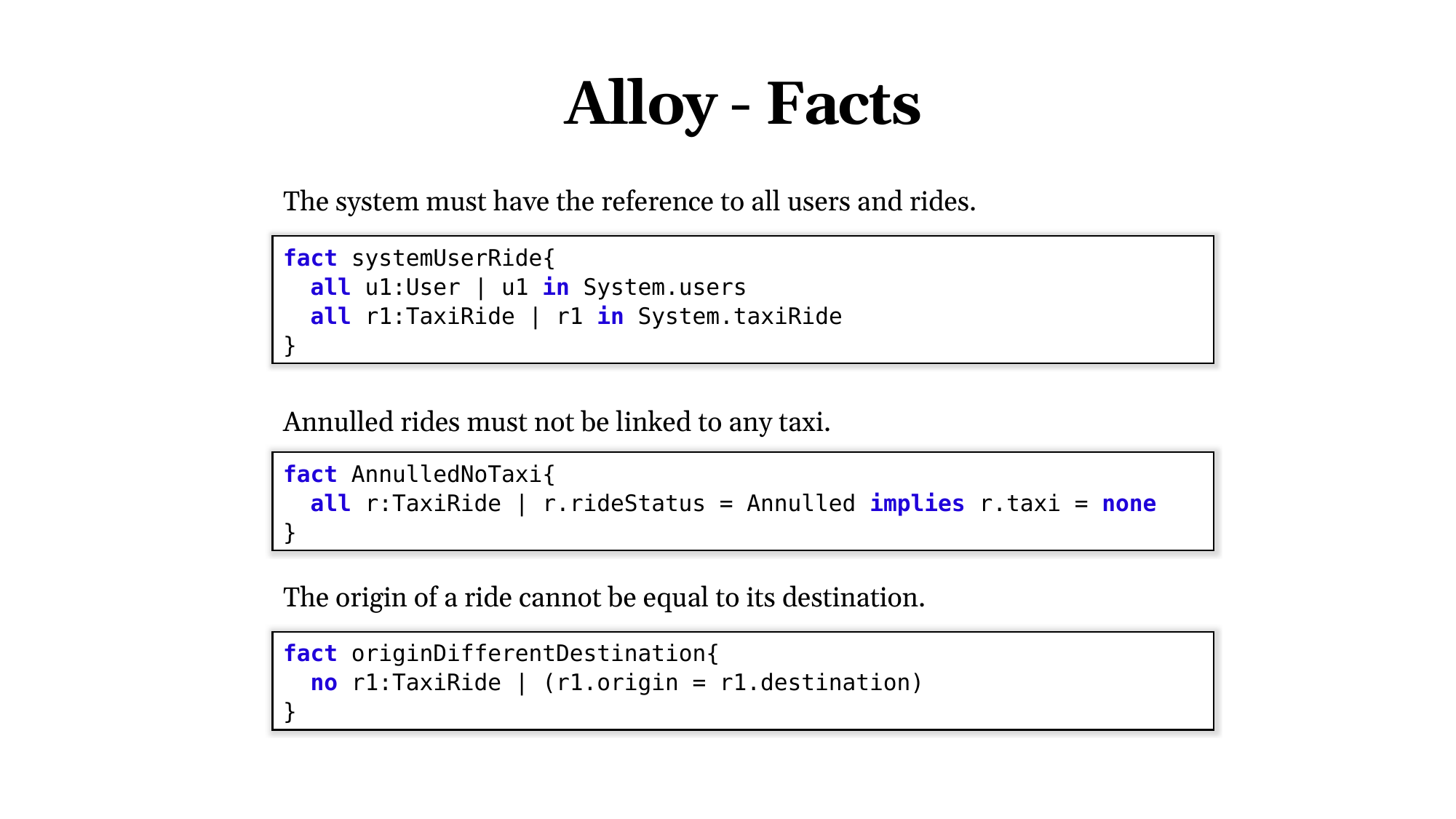

Alloy - Facts
The system must have the reference to all users and rides.
fact systemUserRide{
  all u1:User | u1 in System.users
  all r1:TaxiRide | r1 in System.taxiRide
}
Annulled rides must not be linked to any taxi.
fact AnnulledNoTaxi{
  all r:TaxiRide | r.rideStatus = Annulled implies r.taxi = none
}
The origin of a ride cannot be equal to its destination.
fact originDifferentDestination{
  no r1:TaxiRide | (r1.origin = r1.destination)
}